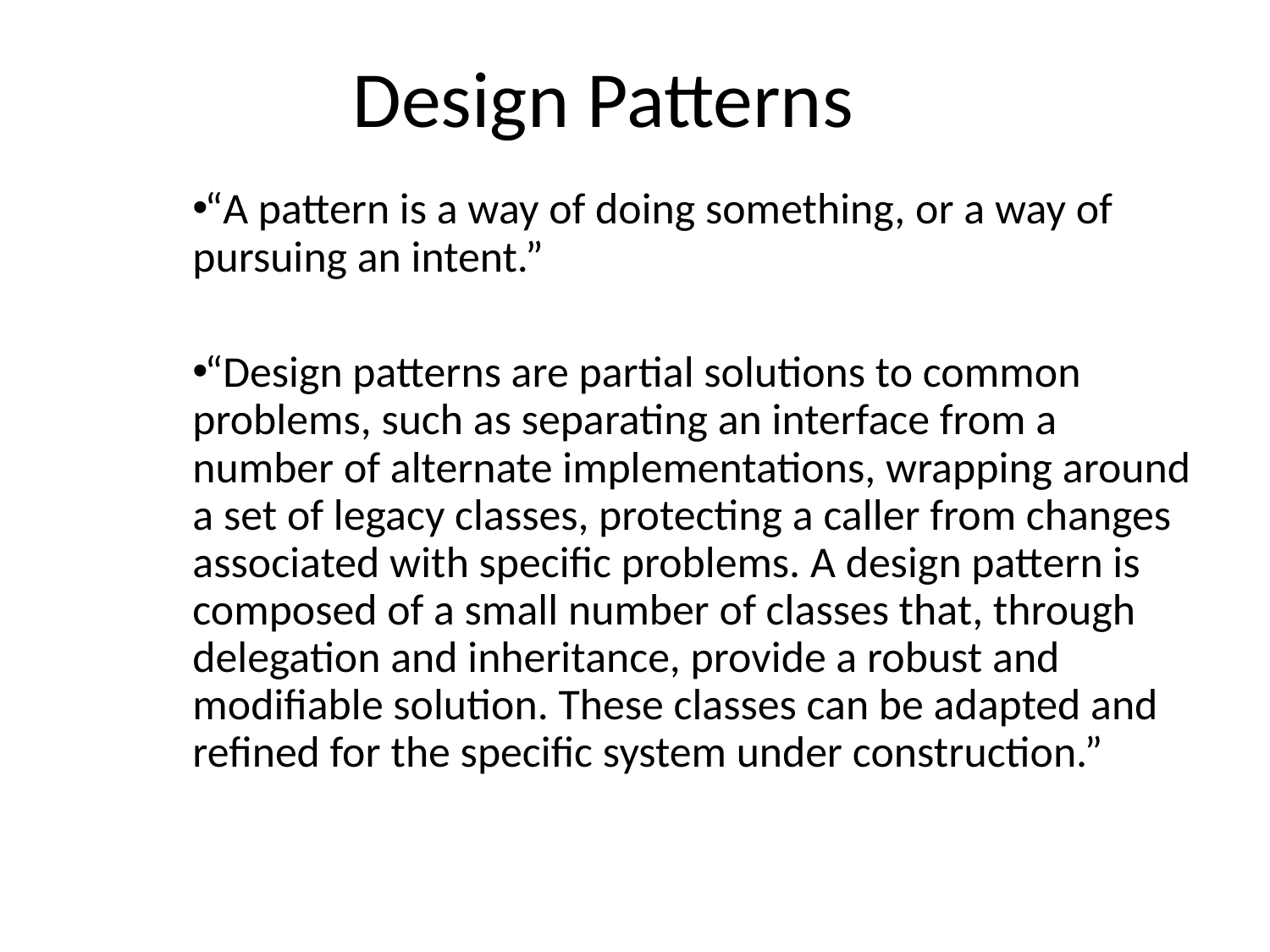

# Design Patterns
“A pattern is a way of doing something, or a way of pursuing an intent.”

“Design patterns are partial solutions to common problems, such as separating an interface from a  number of alternate implementations, wrapping around a set of legacy classes, protecting a caller from changes associated with specific problems. A design pattern is composed of a small number of classes that, through delegation and inheritance, provide a robust and modifiable solution. These classes can be adapted and refined for the specific system under construction.”